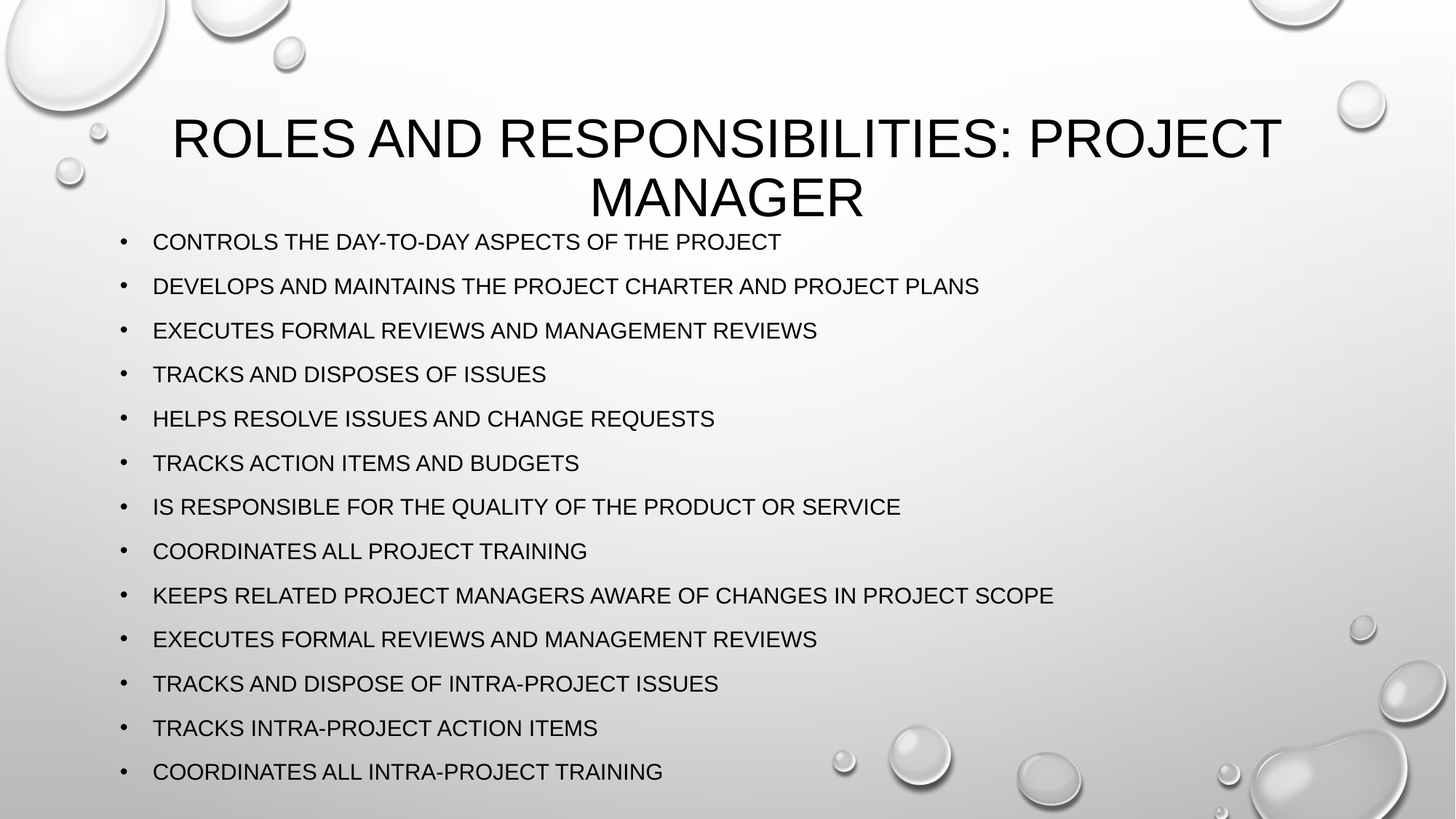

# Roles and Responsibilities: Project Manager
 Controls the day-to-day aspects of the project
 Develops and maintains the project charter and project plans
 Executes formal reviews and management reviews
 Tracks and disposes of issues
 Helps resolve issues and change requests
 Tracks action items and budgets
 Is responsible for the quality of the product or service
 Coordinates all project training
 Keeps related project managers aware of changes in project scope
 Executes formal reviews and management reviews
 Tracks and dispose of intra-project issues
 Tracks intra-project action items
 Coordinates all intra-project training